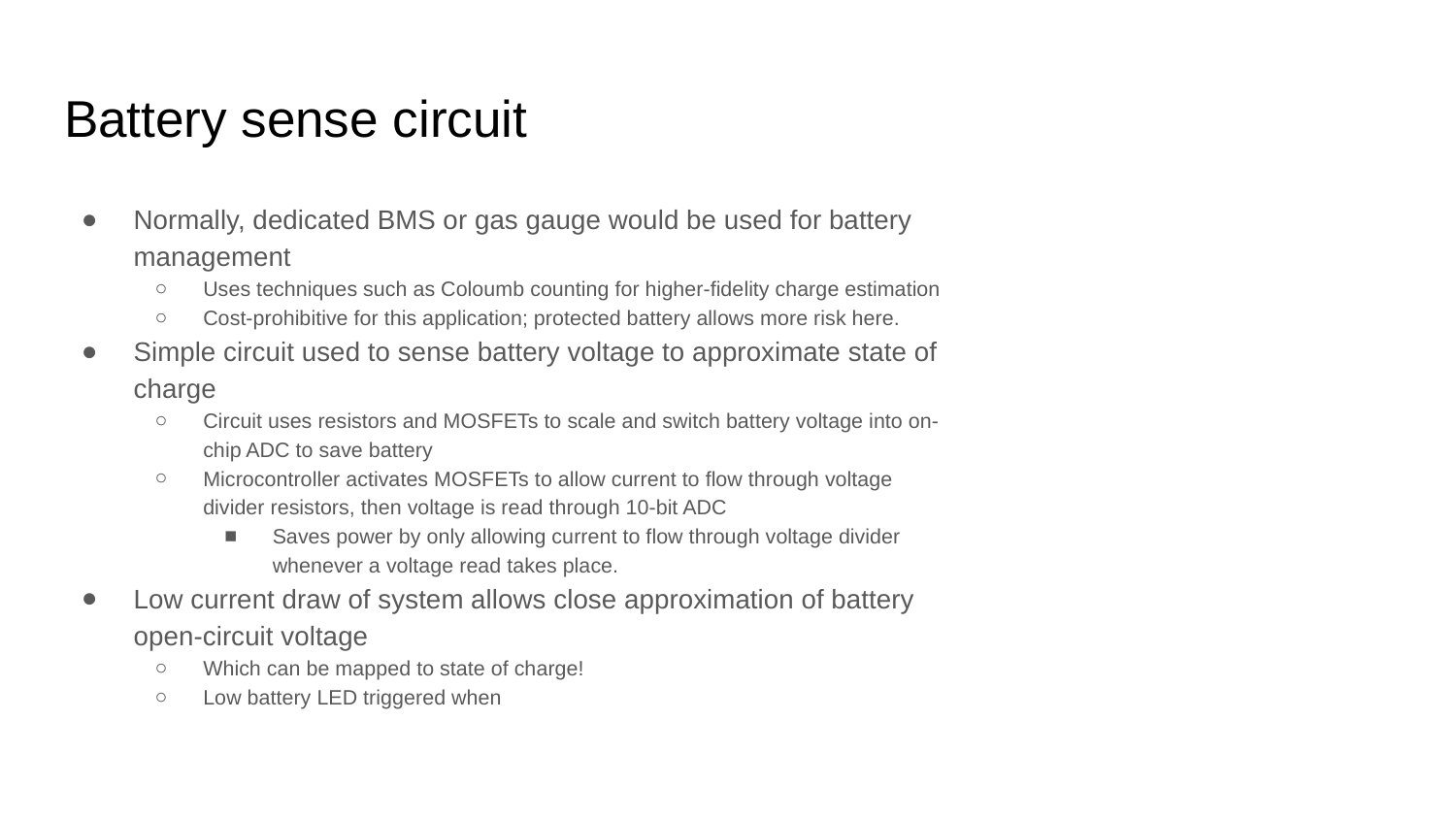

# Battery sense circuit
Normally, dedicated BMS or gas gauge would be used for battery management
Uses techniques such as Coloumb counting for higher-fidelity charge estimation
Cost-prohibitive for this application; protected battery allows more risk here.
Simple circuit used to sense battery voltage to approximate state of charge
Circuit uses resistors and MOSFETs to scale and switch battery voltage into on-chip ADC to save battery
Microcontroller activates MOSFETs to allow current to flow through voltage divider resistors, then voltage is read through 10-bit ADC
Saves power by only allowing current to flow through voltage divider whenever a voltage read takes place.
Low current draw of system allows close approximation of battery open-circuit voltage
Which can be mapped to state of charge!
Low battery LED triggered when